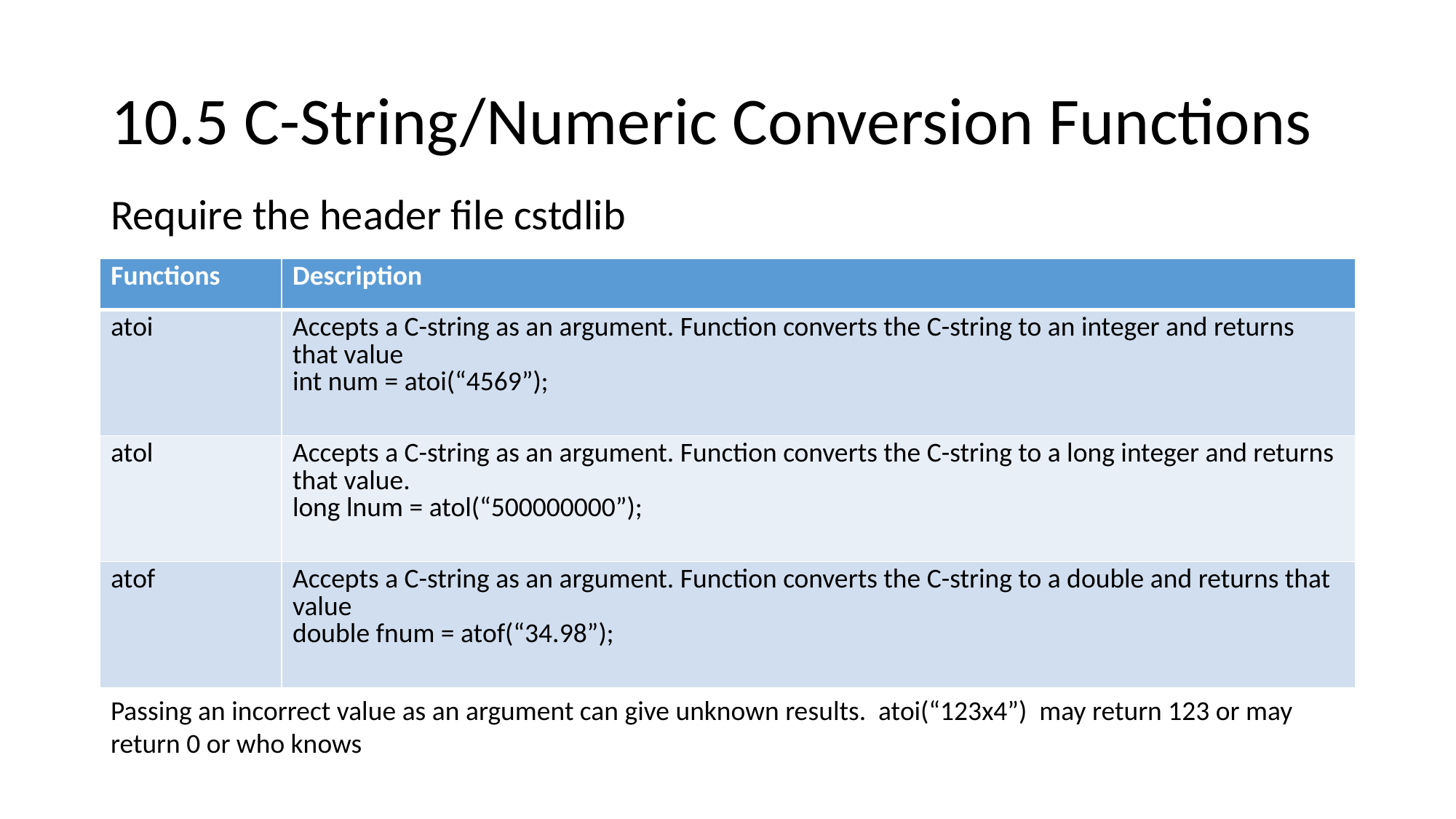

# 10.5 C-String/Numeric Conversion Functions
Require the header file cstdlib

| Functions | Description |
| --- | --- |
| atoi | Accepts a C-string as an argument. Function converts the C-string to an integer and returns that value int num = atoi(“4569”); |
| atol | Accepts a C-string as an argument. Function converts the C-string to a long integer and returns that value. long lnum = atol(“500000000”); |
| atof | Accepts a C-string as an argument. Function converts the C-string to a double and returns that value double fnum = atof(“34.98”); |
Passing an incorrect value as an argument can give unknown results.  atoi(“123x4”)  may return 123 or may return 0 or who knows